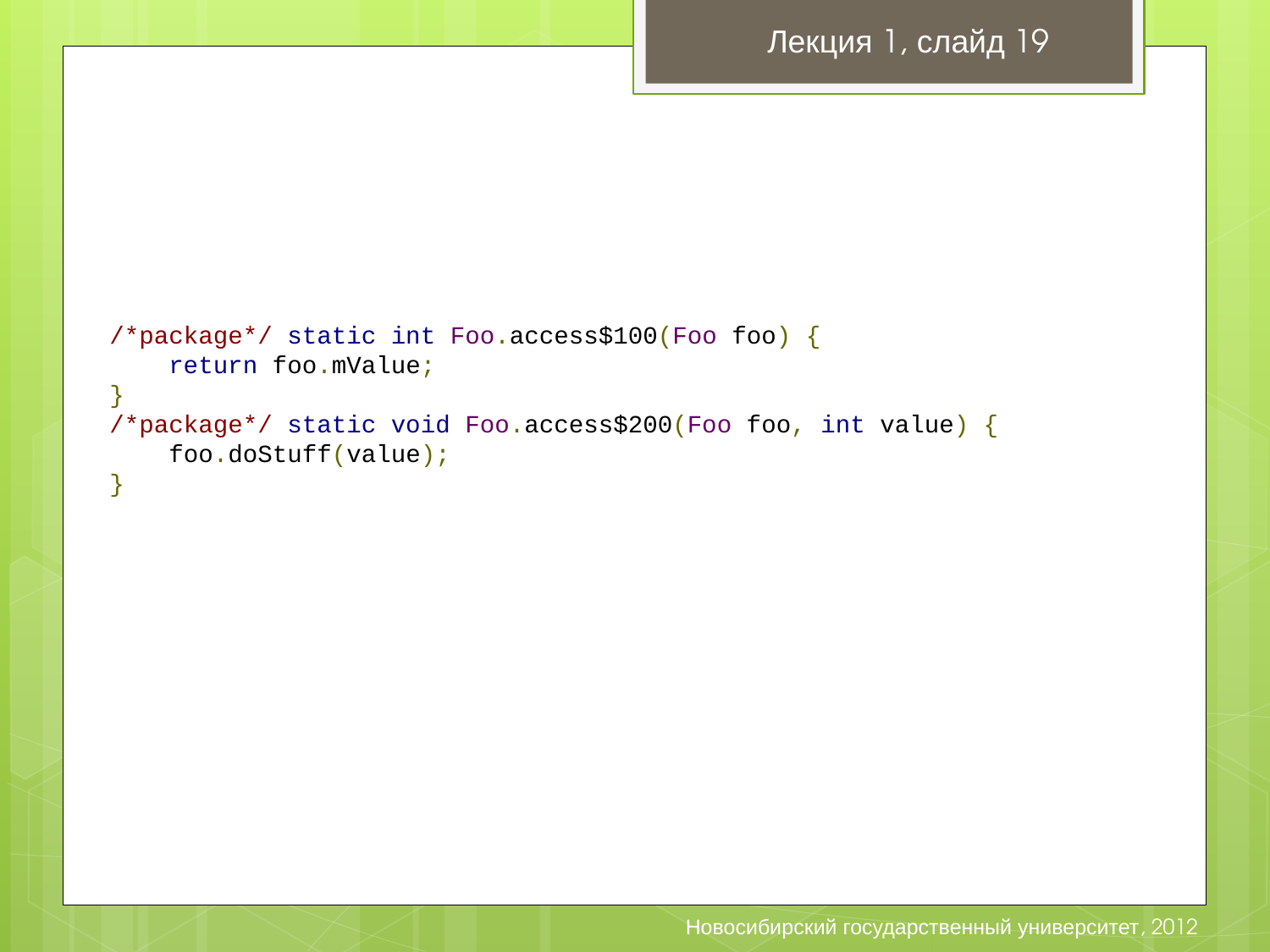

Лекция 1, слайд 19

/*package*/ static int Foo.access$100(Foo foo) {
    return foo.mValue;
}
/*package*/ static void Foo.access$200(Foo foo, int value) {
    foo.doStuff(value);
}
public class Foo {
    private class Inner {
        void stuff() {
            Foo.this.doStuff(Foo.this.mValue);
        }
    }
    private int mValue;
    public void run() {
        Inner in = new Inner();
        mValue = 27;
        in.stuff();
    }
    private void doStuff(int value) {
        System.out.println("Value is " + value);
    }
}
# Рекомендации по написанию эффективного кода
Отдавайте предпочтение inner-доступу к полям
 на уровне пакета,а не доступу из вложенных классов
Новосибирский государственный университет, 2012